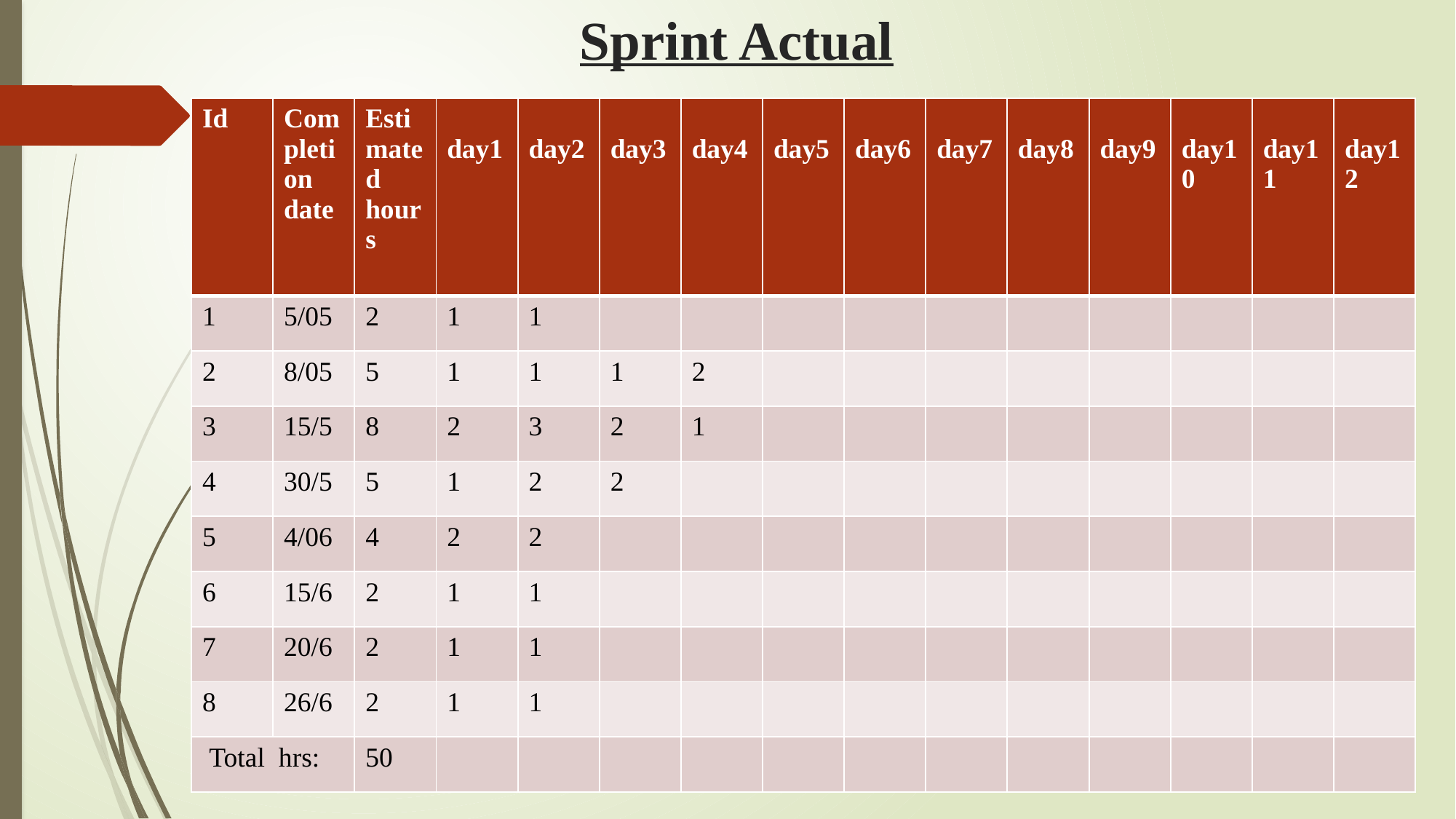

# Sprint Actual
| Id | Completion date | Estimated hours | day1 | day2 | day3 | day4 | day5 | day6 | day7 | day8 | day9 | day10 | day11 | day12 |
| --- | --- | --- | --- | --- | --- | --- | --- | --- | --- | --- | --- | --- | --- | --- |
| 1 | 5/05 | 2 | 1 | 1 |  |  |  |  |  |  |  |  |  |  |
| 2 | 8/05 | 5 | 1 | 1 | 1 | 2 |  |  |  |  |  |  |  |  |
| 3 | 15/5 | 8 | 2 | 3 | 2 | 1 |  |  |  |  |  |  |  |  |
| 4 | 30/5 | 5 | 1 | 2 | 2 |  |  |  |  |  |  |  |  |  |
| 5 | 4/06 | 4 | 2 | 2 |  |  |  |  |  |  |  |  |  |  |
| 6 | 15/6 | 2 | 1 | 1 |  |  |  |  |  |  |  |  |  |  |
| 7 | 20/6 | 2 | 1 | 1 |  |  |  |  |  |  |  |  |  |  |
| 8 | 26/6 | 2 | 1 | 1 |  |  |  |  |  |  |  |  |  |  |
| Total hrs: |  | 50 |  |  |  |  |  |  |  |  |  |  |  |  |